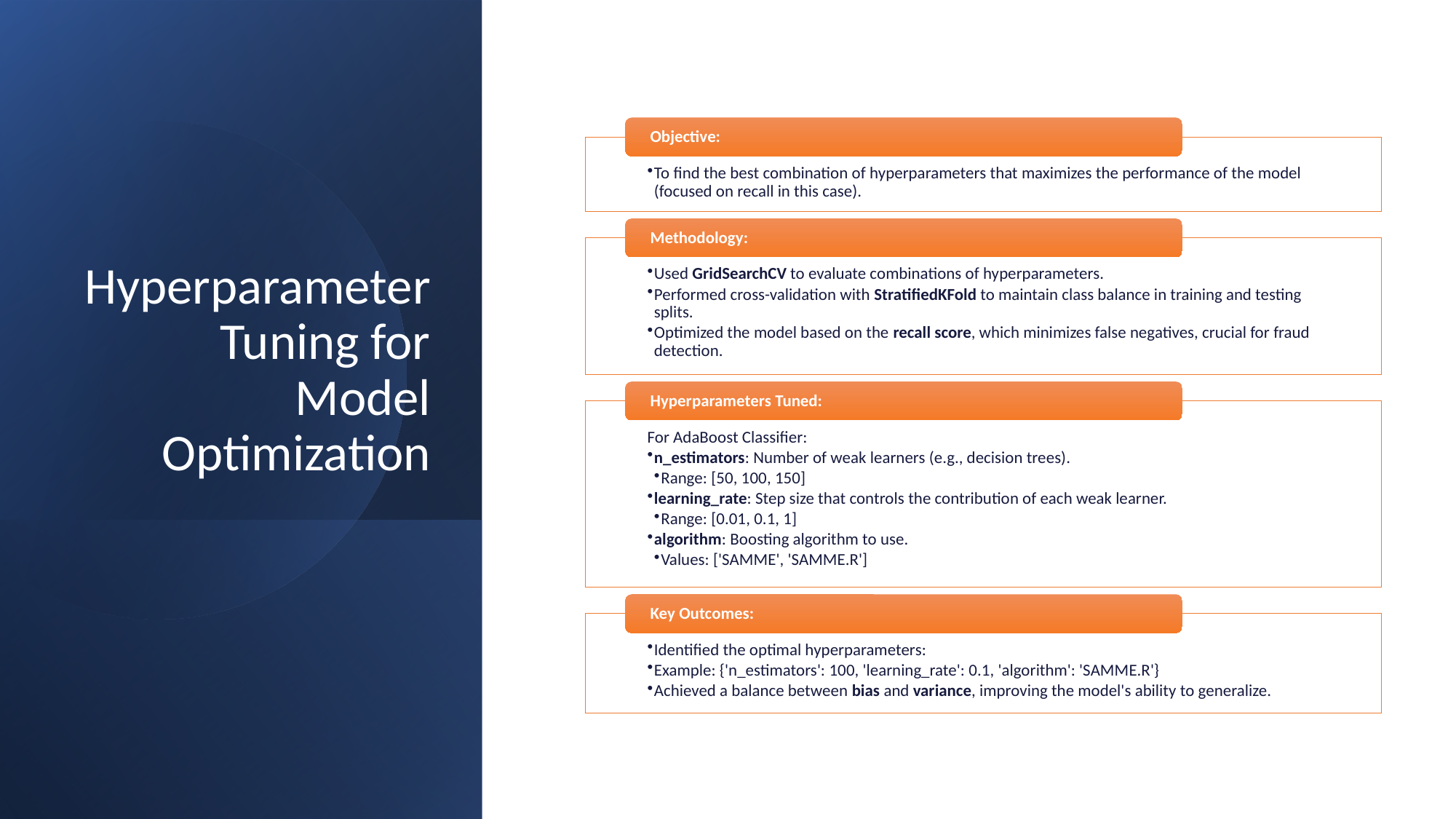

To find the best combination of hyperparameters that maximizes the performance of the model (focused on recall in this case).
Objective:
Used GridSearchCV to evaluate combinations of hyperparameters.
Performed cross-validation with StratifiedKFold to maintain class balance in training and testing splits.
Optimized the model based on the recall score, which minimizes false negatives, crucial for fraud detection.
Methodology:
For AdaBoost Classifier:
n_estimators: Number of weak learners (e.g., decision trees).
Range: [50, 100, 150]
learning_rate: Step size that controls the contribution of each weak learner.
Range: [0.01, 0.1, 1]
algorithm: Boosting algorithm to use.
Values: ['SAMME', 'SAMME.R']
Hyperparameters Tuned:
Identified the optimal hyperparameters:
Example: {'n_estimators': 100, 'learning_rate': 0.1, 'algorithm': 'SAMME.R'}
Achieved a balance between bias and variance, improving the model's ability to generalize.
Key Outcomes:

# Hyperparameter Tuning for Model Optimization